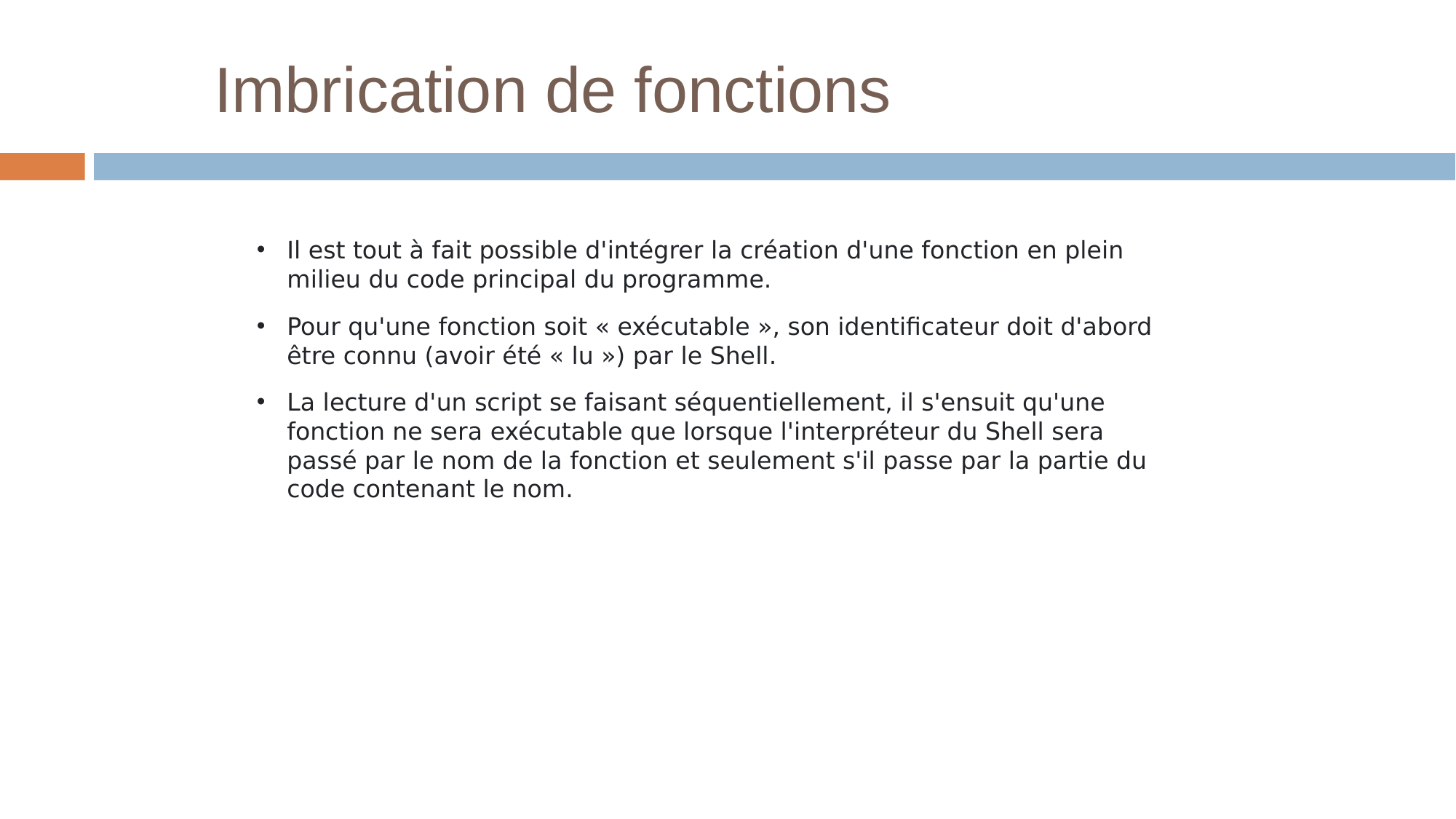

# Imbrication de fonctions
Il est tout à fait possible d'intégrer la création d'une fonction en plein milieu du code principal du programme.
Pour qu'une fonction soit « exécutable », son identificateur doit d'abord être connu (avoir été « lu ») par le Shell.
La lecture d'un script se faisant séquentiellement, il s'ensuit qu'une fonction ne sera exécutable que lorsque l'interpréteur du Shell sera passé par le nom de la fonction et seulement s'il passe par la partie du code contenant le nom.